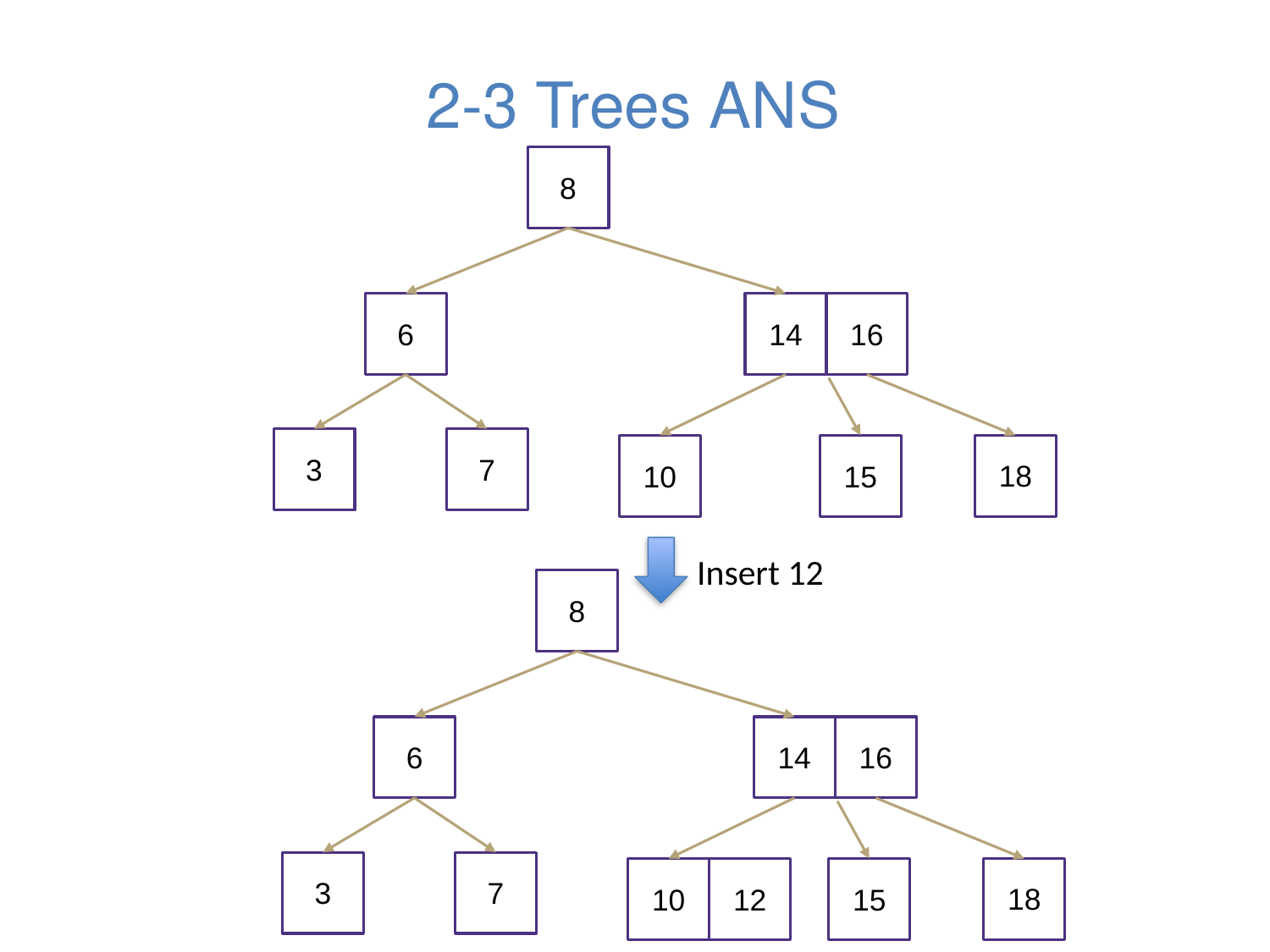

# 2-3 Trees ANS

8

6

14

16

3

7

10

18
15

Insert 12

8

6

14

16

3

7

10

12

18
15